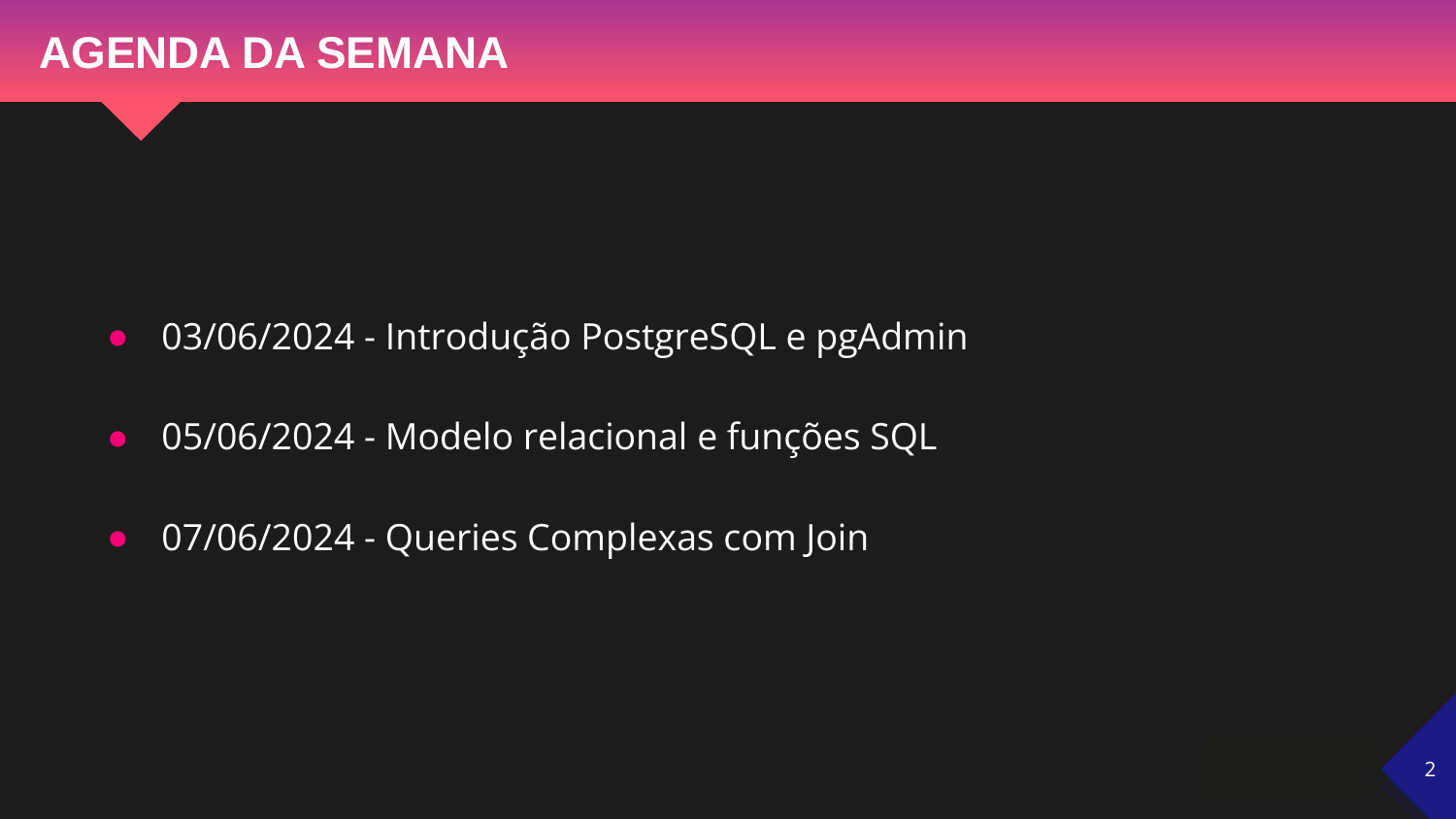

# AGENDA DA SEMANA
03/06/2024 - Introdução PostgreSQL e pgAdmin

05/06/2024 - Modelo relacional e funções SQL

07/06/2024 - Queries Complexas com Join
2